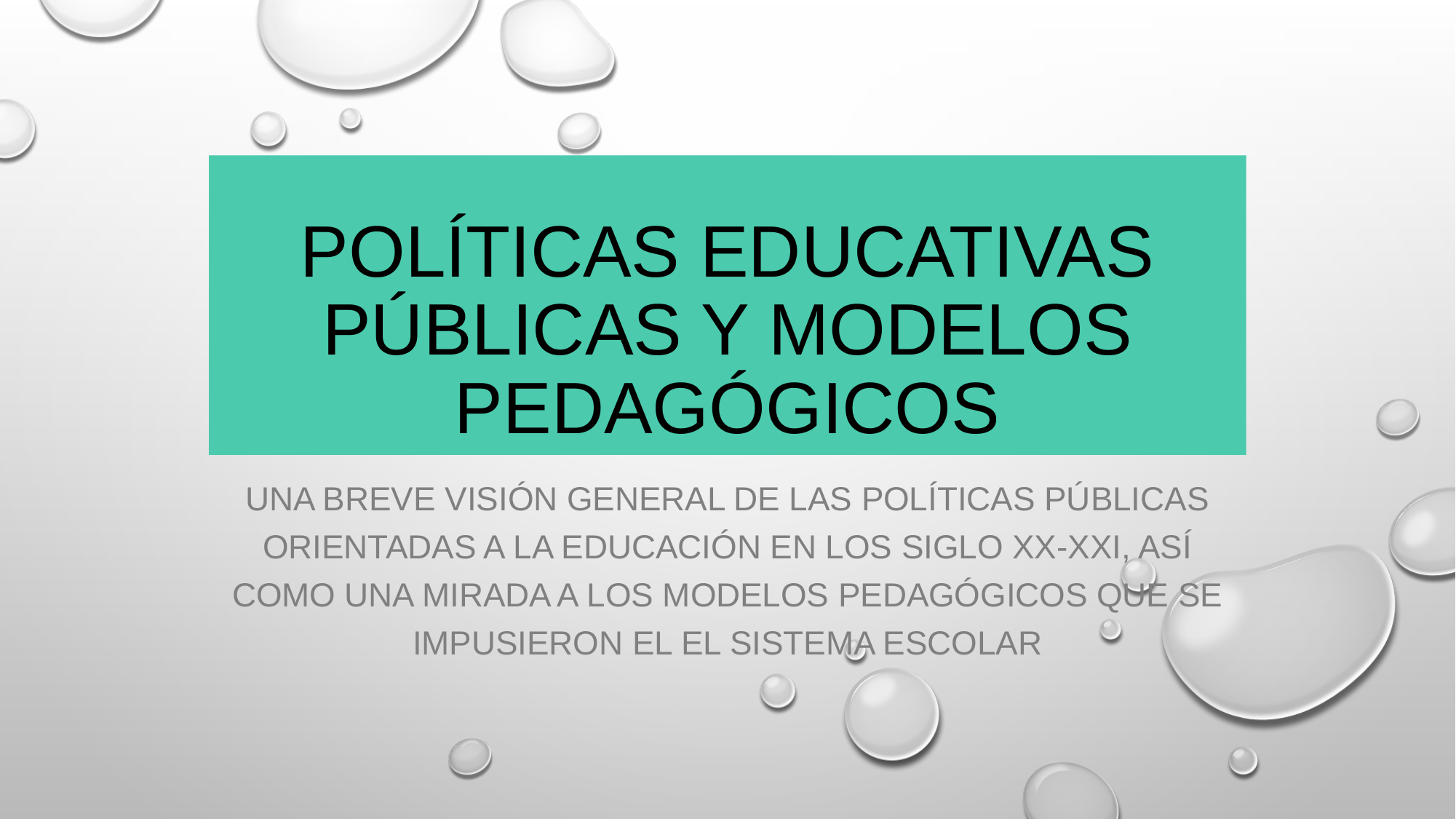

# Políticas educativas públicas y modelos pedagógicos
Una breve visión general de las políticas públicas orientadas a la educación en los siglo XX-XXI, así como una mirada a los modelos pedagógicos que se impusieron el el sistema escolar